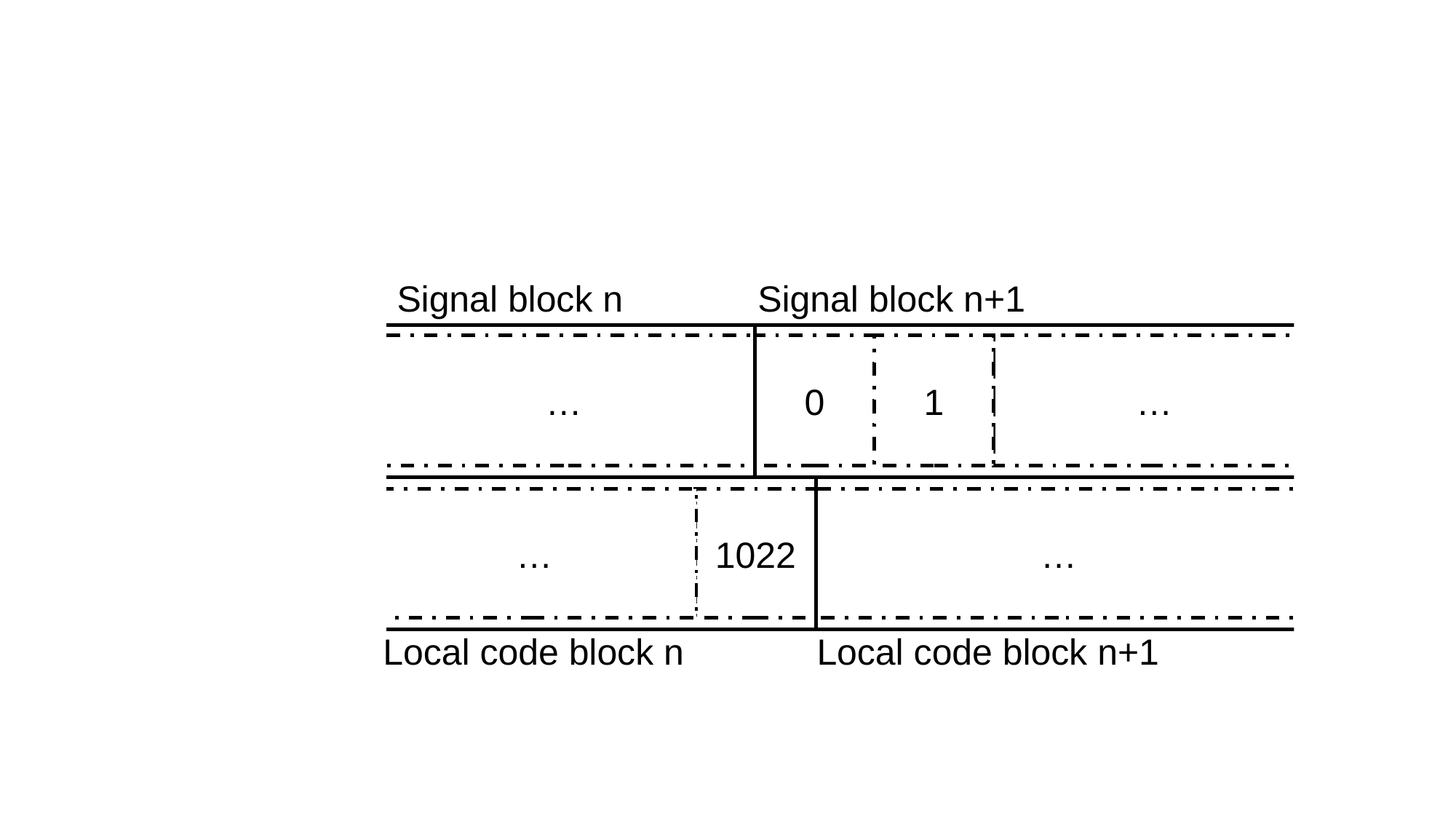

Signal block n
Signal block n+1

…
1
…
0

1022
…
…
Local code block n
Local code block n+1